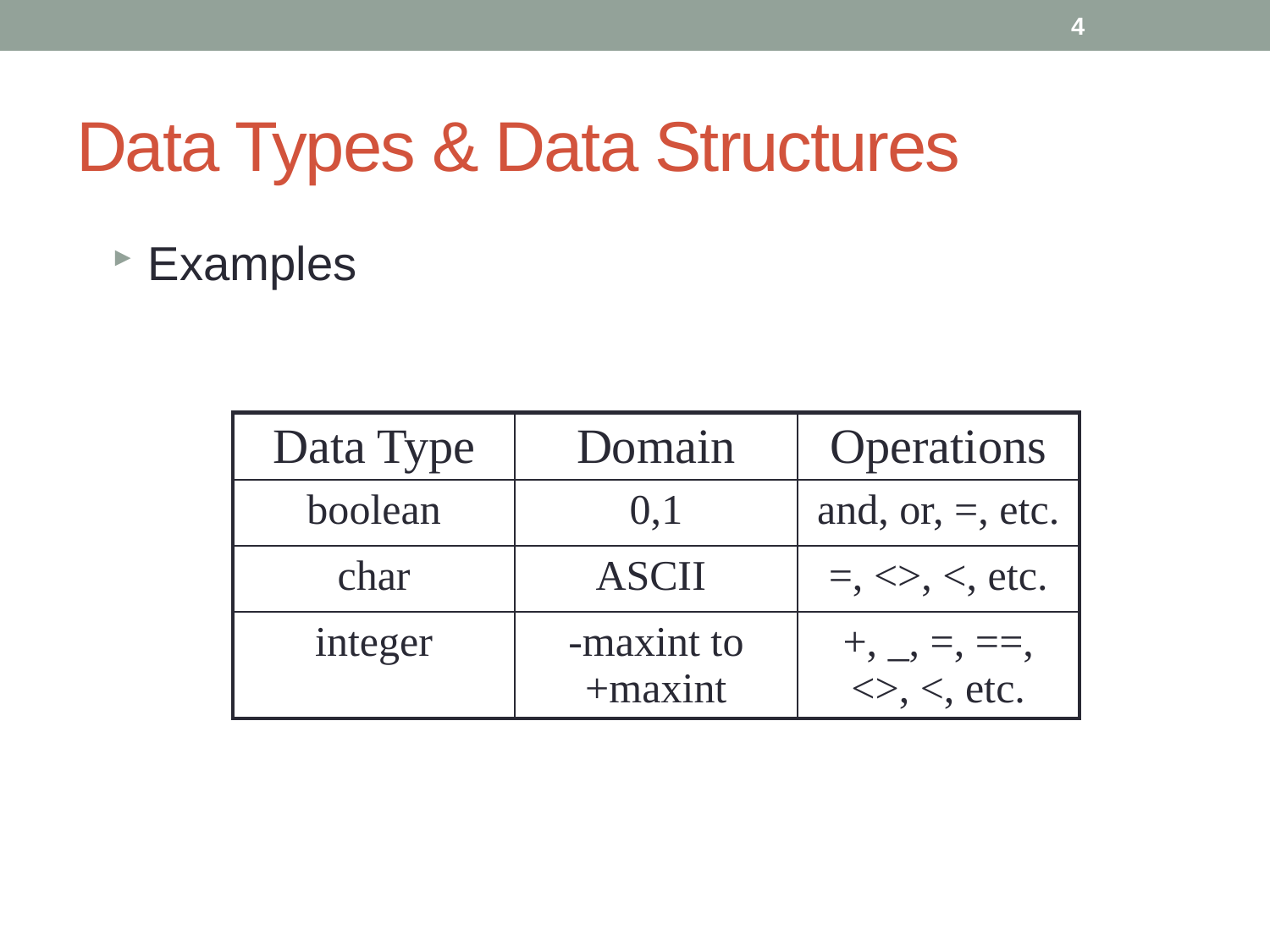

4
# Data Types & Data Structures

Examples
| Data Type | Domain | Operations |
| --- | --- | --- |
| boolean | 0,1 | and, or, =, etc. |
| char | ASCII | =, <>, <, etc. |
| integer | -maxint to +maxint | +, \_, =, ==, <>, <, etc. |